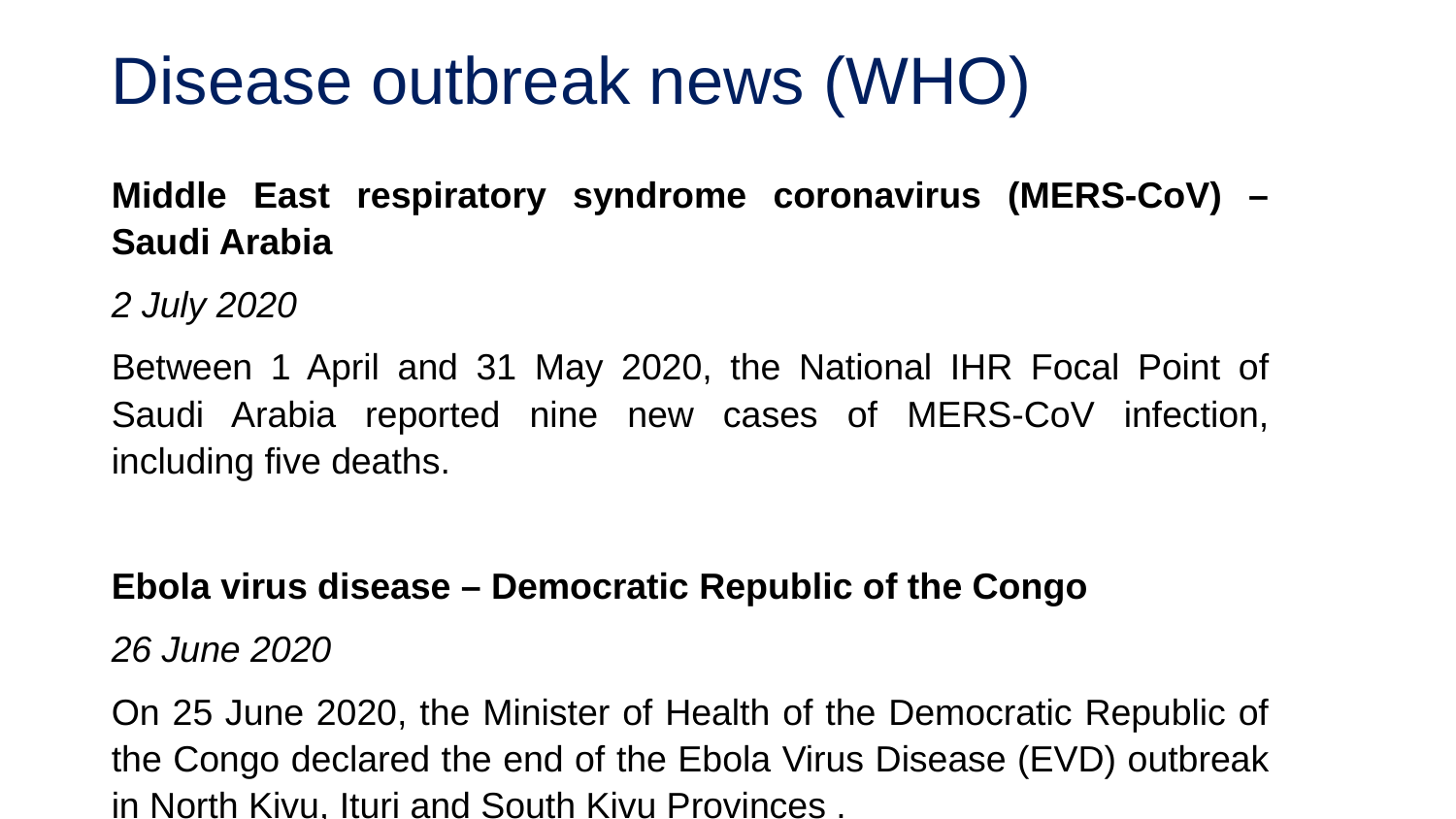

# Disease outbreak news (WHO)
Middle East respiratory syndrome coronavirus (MERS-CoV) – Saudi Arabia
2 July 2020
Between 1 April and 31 May 2020, the National IHR Focal Point of Saudi Arabia reported nine new cases of MERS-CoV infection, including five deaths.

Ebola virus disease – Democratic Republic of the Congo
26 June 2020
On 25 June 2020, the Minister of Health of the Democratic Republic of the Congo declared the end of the Ebola Virus Disease (EVD) outbreak in North Kivu, Ituri and South Kivu Provinces .